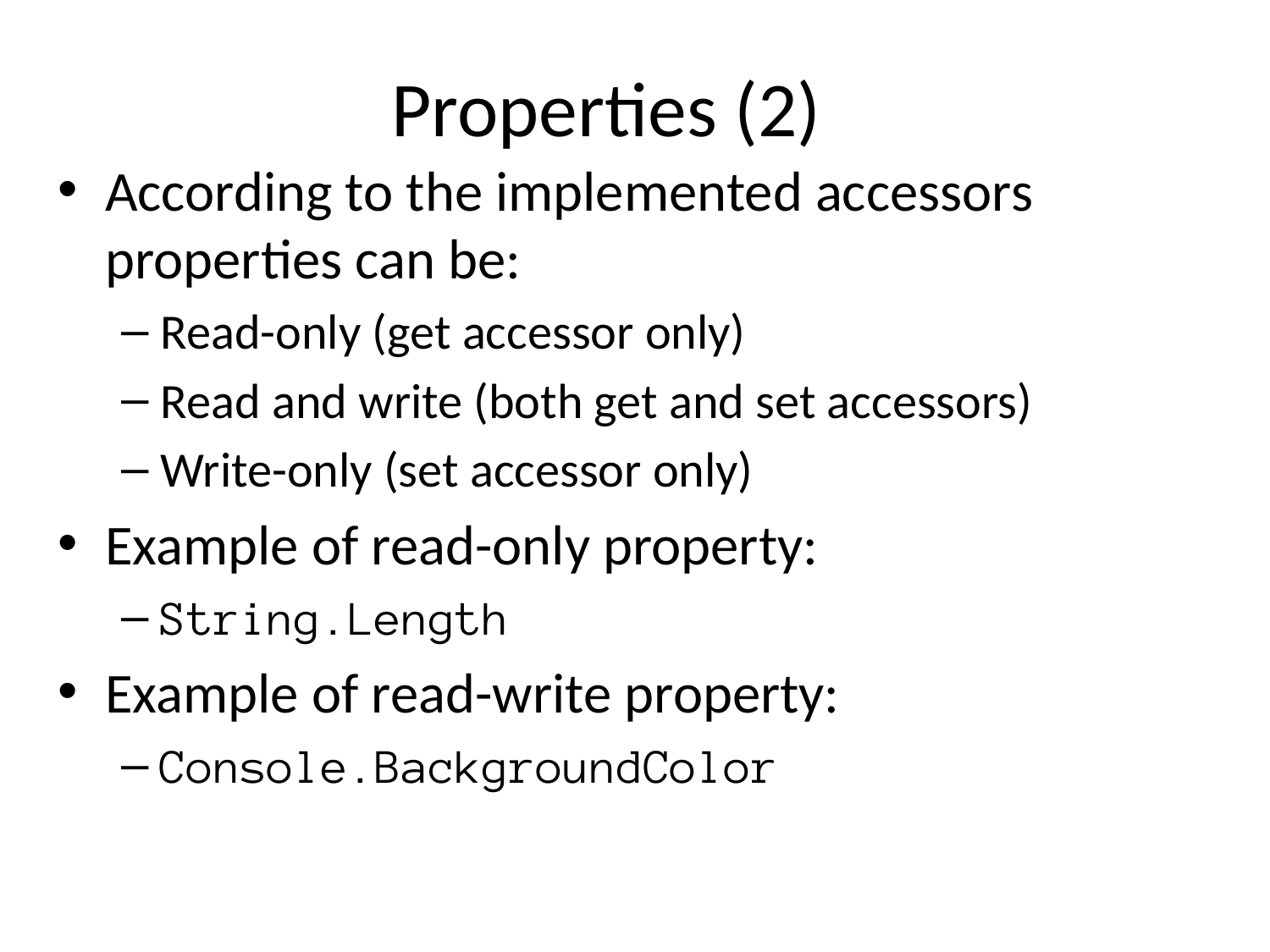

# Properties (2)
According to the implemented accessors properties can be:
Read-only (get accessor only)
Read and write (both get and set accessors)
Write-only (set accessor only)
Example of read-only property:
String.Length
Example of read-write property:
Console.BackgroundColor